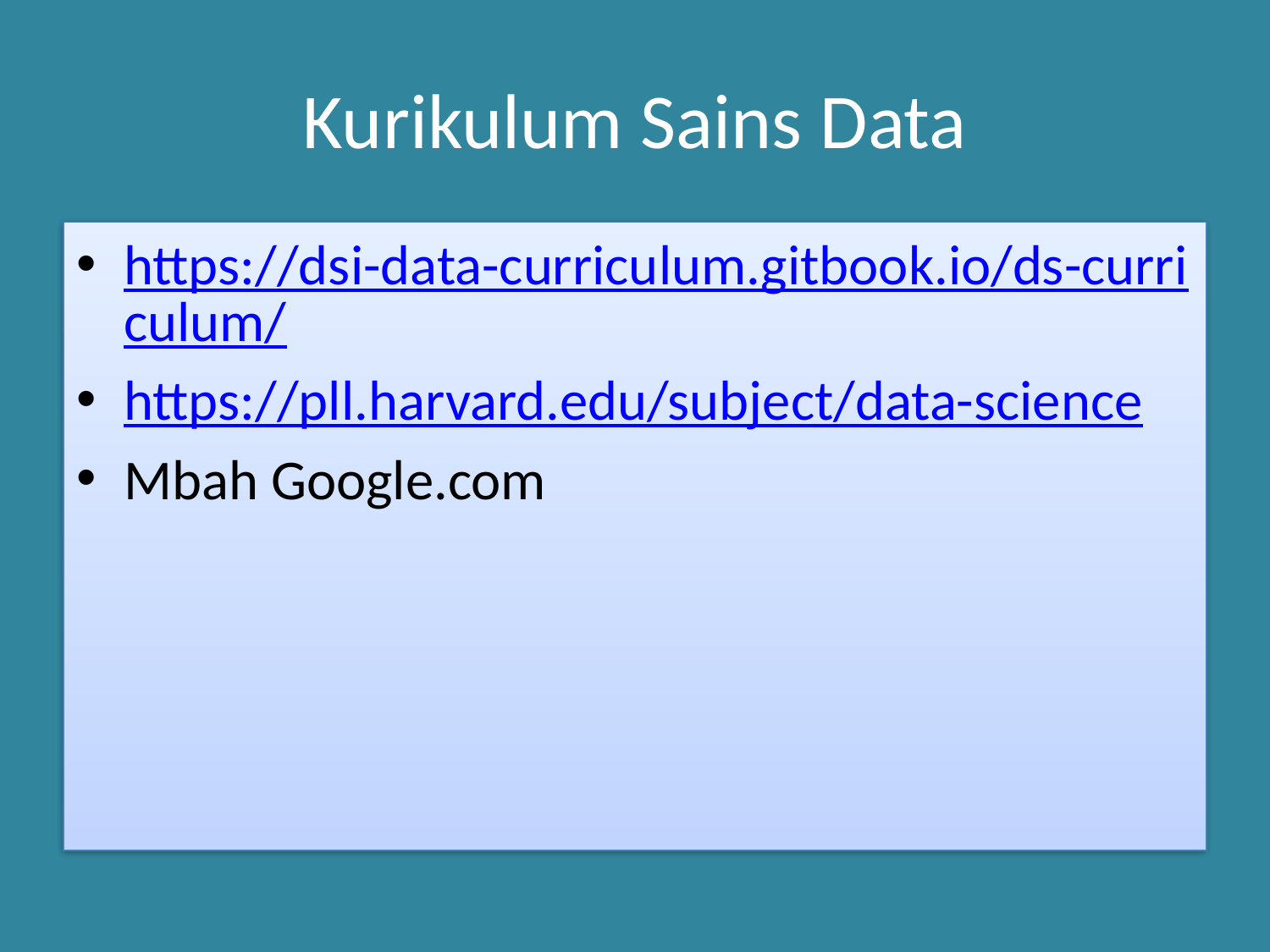

# Kurikulum Sains Data
https://dsi-data-curriculum.gitbook.io/ds-curriculum/
https://pll.harvard.edu/subject/data-science
Mbah Google.com